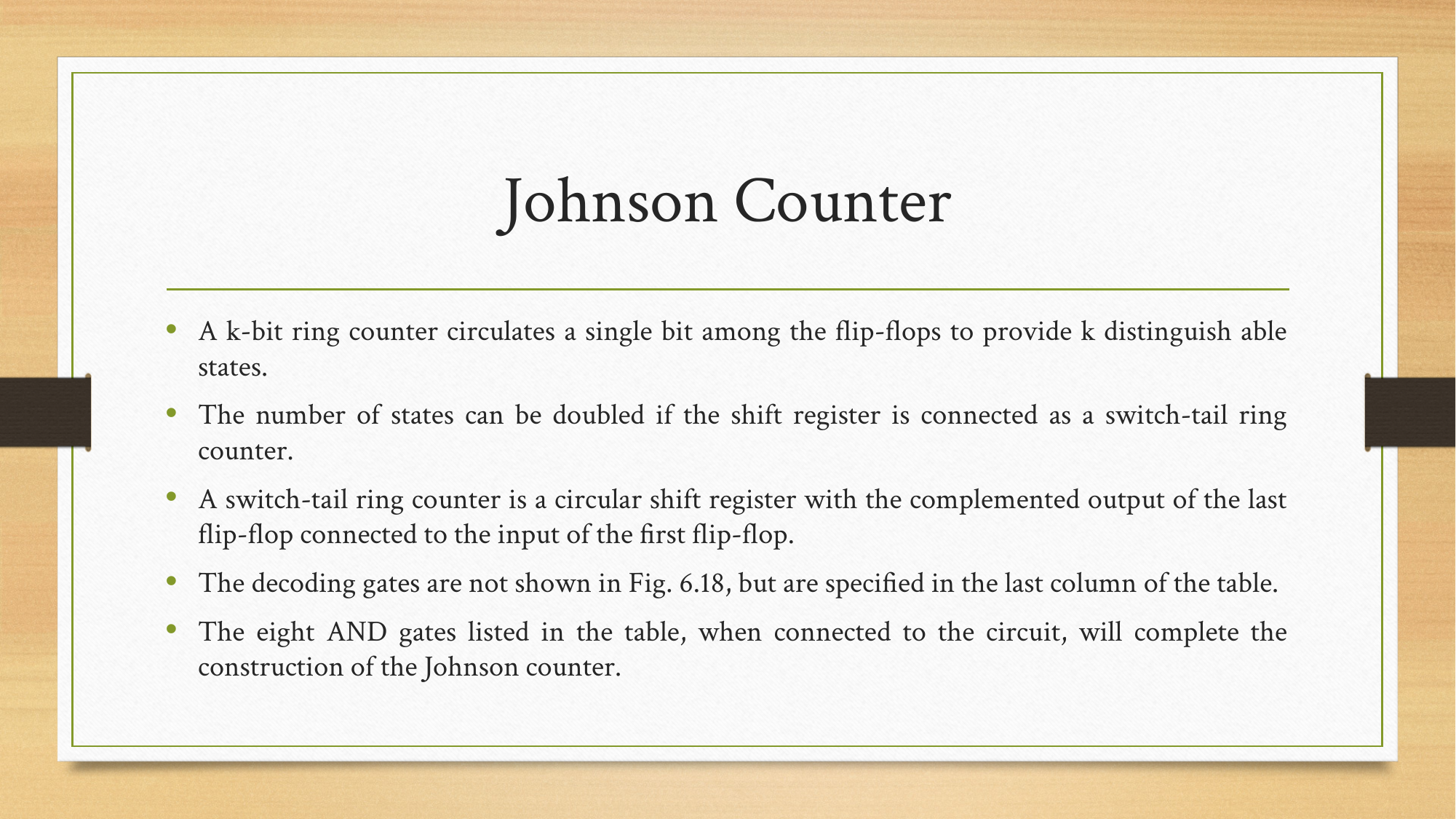

# Johnson Counter
A k-bit ring counter circulates a single bit among the flip-flops to provide k distinguish able states.
The number of states can be doubled if the shift register is connected as a switch-tail ring counter.
A switch-tail ring counter is a circular shift register with the complemented output of the last flip-flop connected to the input of the first flip-flop.
The decoding gates are not shown in Fig. 6.18, but are specified in the last column of the table.
The eight AND gates listed in the table, when connected to the circuit, will complete the construction of the Johnson counter.